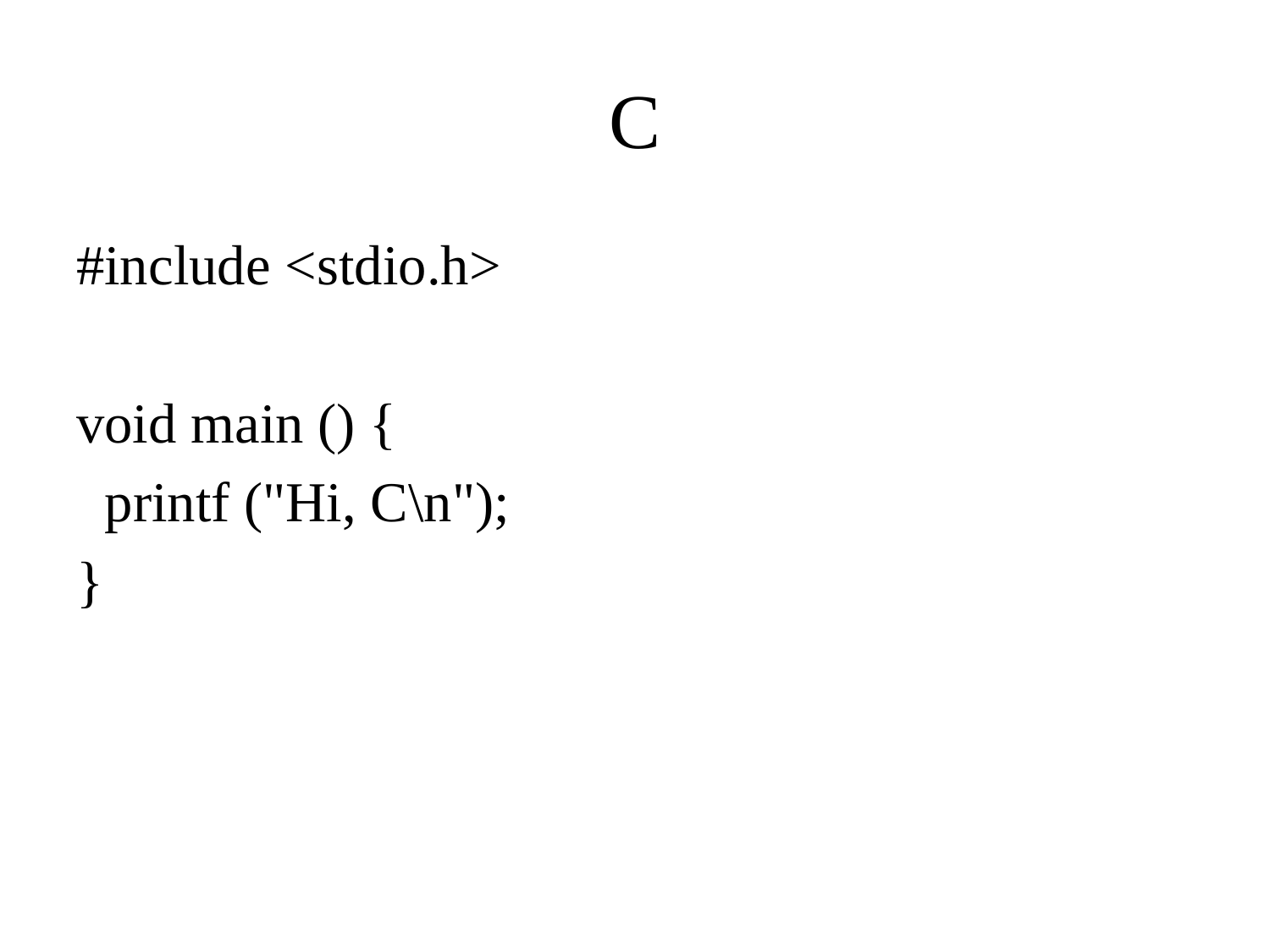

# C
#include <stdio.h>

void main () {
  printf ("Hi, C\n");
}